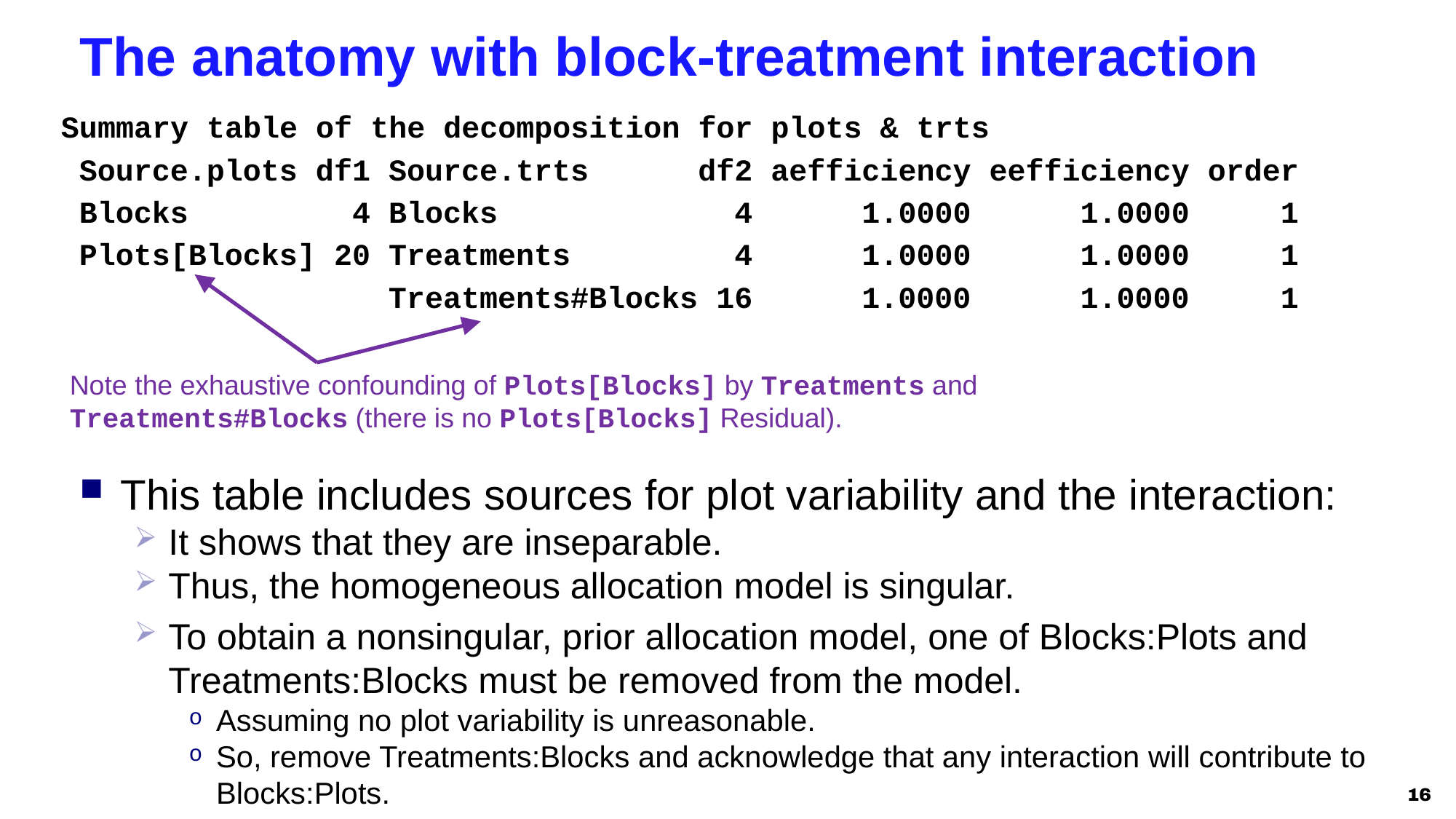

# The anatomy with block-treatment interaction
Summary table of the decomposition for plots & trts
 Source.plots df1 Source.trts      df2 aefficiency eefficiency order
 Blocks         4 Blocks             4      1.0000      1.0000     1
 Plots[Blocks] 20 Treatments         4      1.0000      1.0000     1
                  Treatments#Blocks 16      1.0000      1.0000     1
Note the exhaustive confounding of Plots[Blocks] by Treatments and Treatments#Blocks (there is no Plots[Blocks] Residual).
This table includes sources for plot variability and the interaction:
It shows that they are inseparable.
Thus, the homogeneous allocation model is singular.
To obtain a nonsingular, prior allocation model, one of Blocks:Plots and Treatments:Blocks must be removed from the model.
Assuming no plot variability is unreasonable.
So, remove Treatments:Blocks and acknowledge that any interaction will contribute to Blocks:Plots.
16